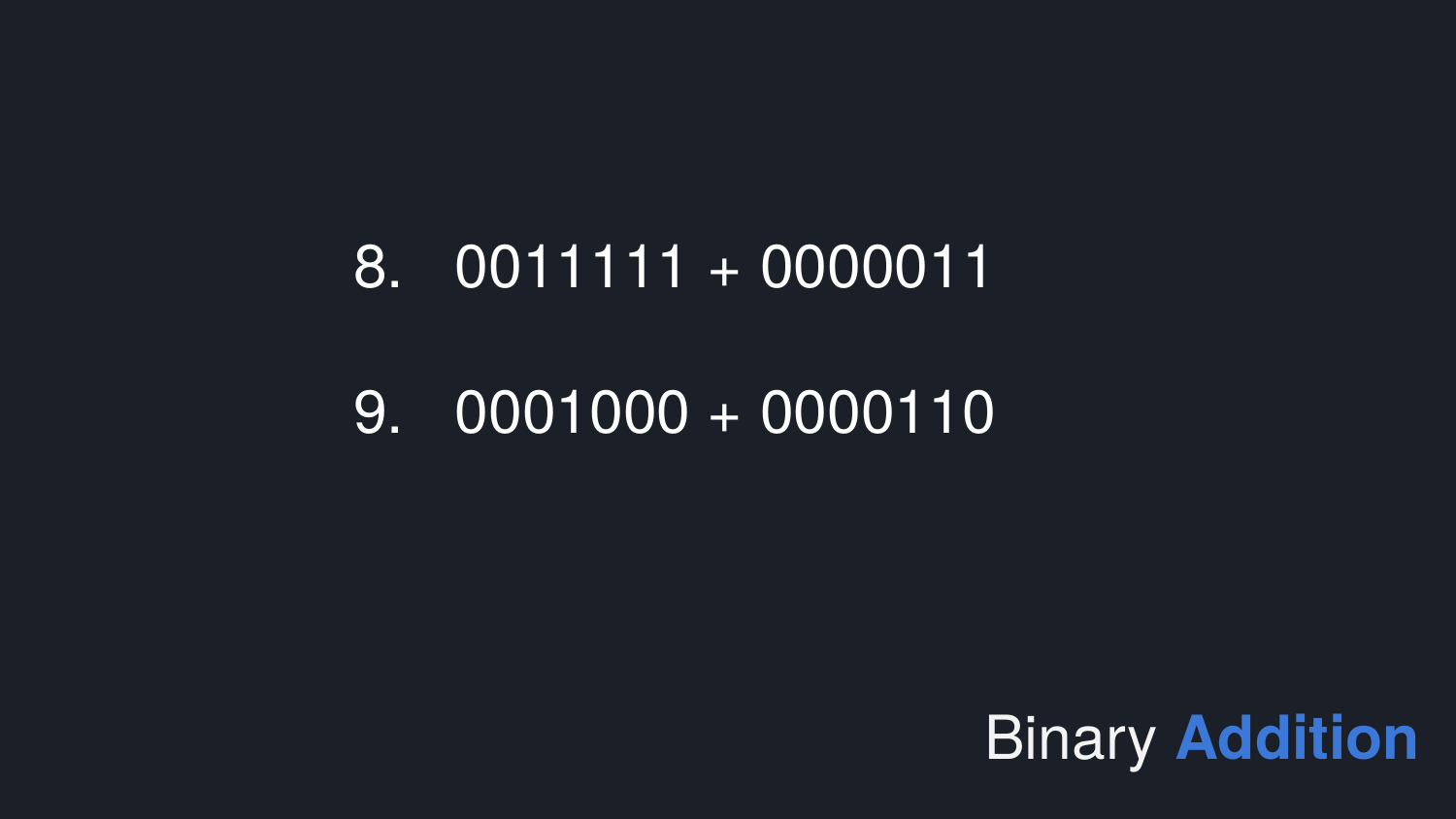

8.   0011111 + 0000011

9.   0001000 + 0000110

# Binary Addition